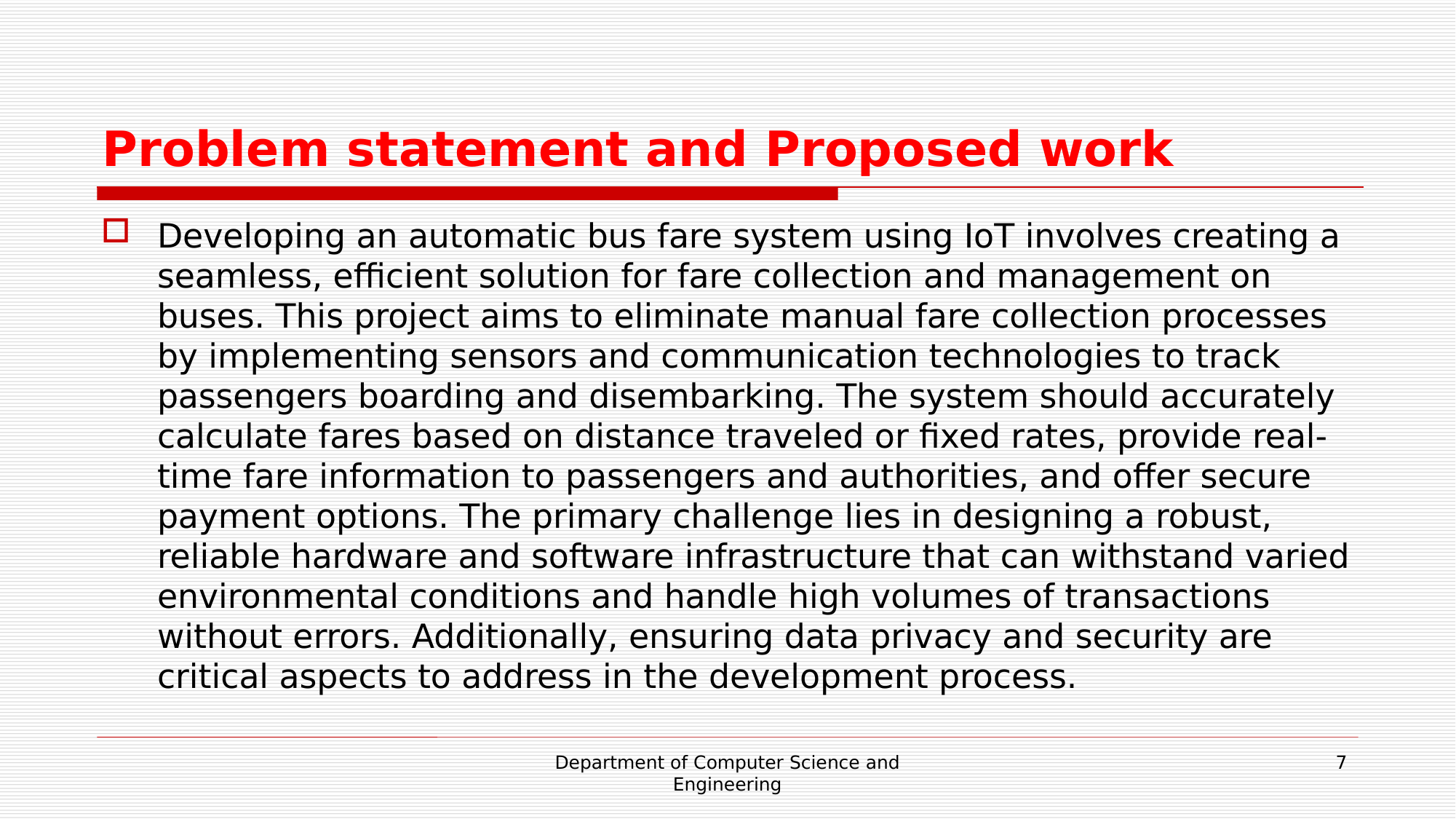

# Problem statement and Proposed work
Developing an automatic bus fare system using IoT involves creating a seamless, efficient solution for fare collection and management on buses. This project aims to eliminate manual fare collection processes by implementing sensors and communication technologies to track passengers boarding and disembarking. The system should accurately calculate fares based on distance traveled or fixed rates, provide real-time fare information to passengers and authorities, and offer secure payment options. The primary challenge lies in designing a robust, reliable hardware and software infrastructure that can withstand varied environmental conditions and handle high volumes of transactions without errors. Additionally, ensuring data privacy and security are critical aspects to address in the development process.

Department of Computer Science and Engineering
7